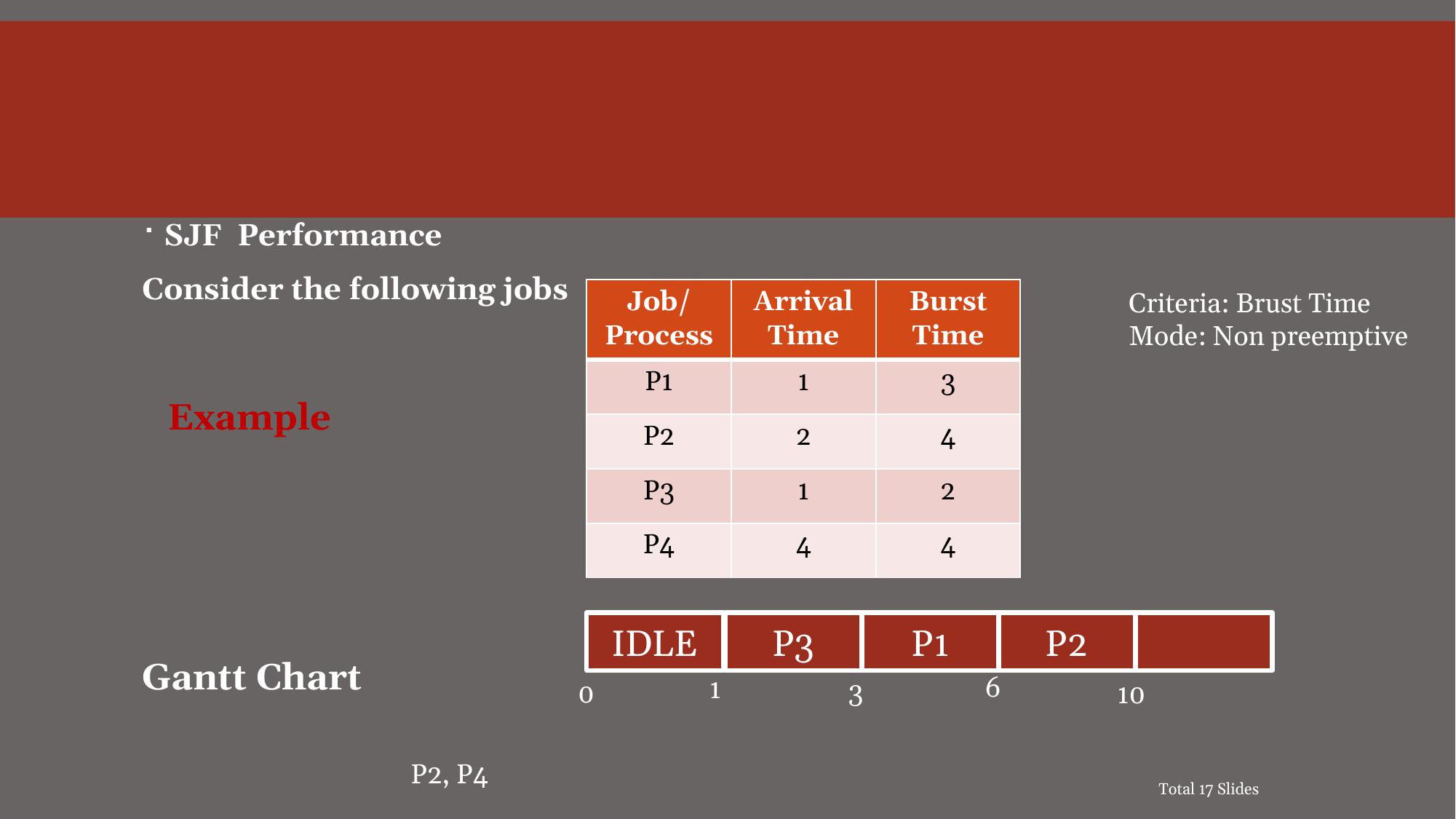

#
SJF  Performance
Consider the following jobs

Gantt Chart

| Job/Process | Arrival Time | Burst Time |
| --- | --- | --- |
| P1 | 1 | 3 |
| P2 | 2 | 4 |
| P3 | 1 | 2 |
| P4 | 4 | 4 |
Criteria: Brust Time
Mode: Non preemptive
Example
IDLE
P3
P1
6
1
3
0
P2

10
P2, P4
Total 17 Slides
24